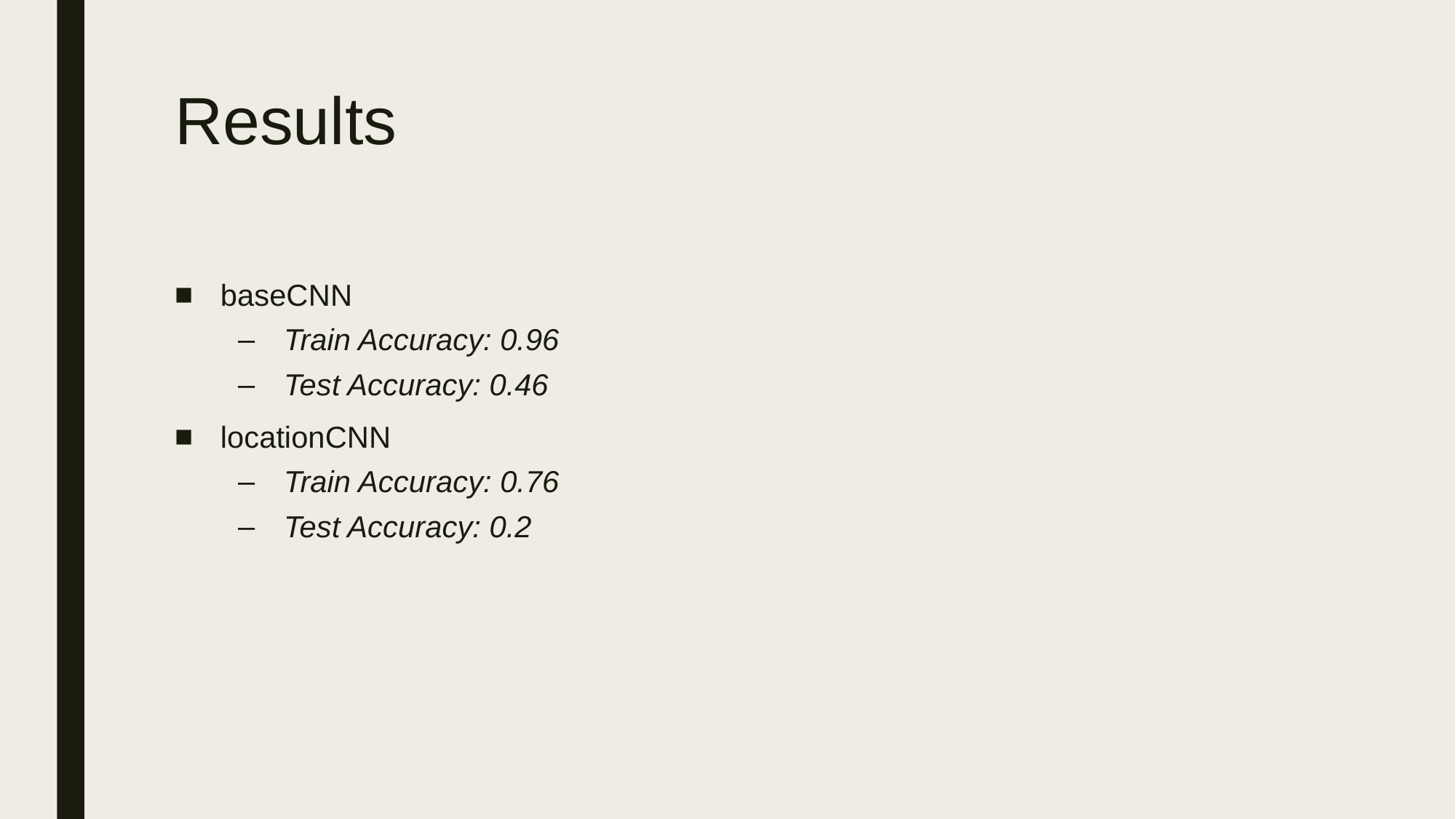

# Results
baseCNN
Train Accuracy: 0.96
Test Accuracy: 0.46
locationCNN
Train Accuracy: 0.76
Test Accuracy: 0.2